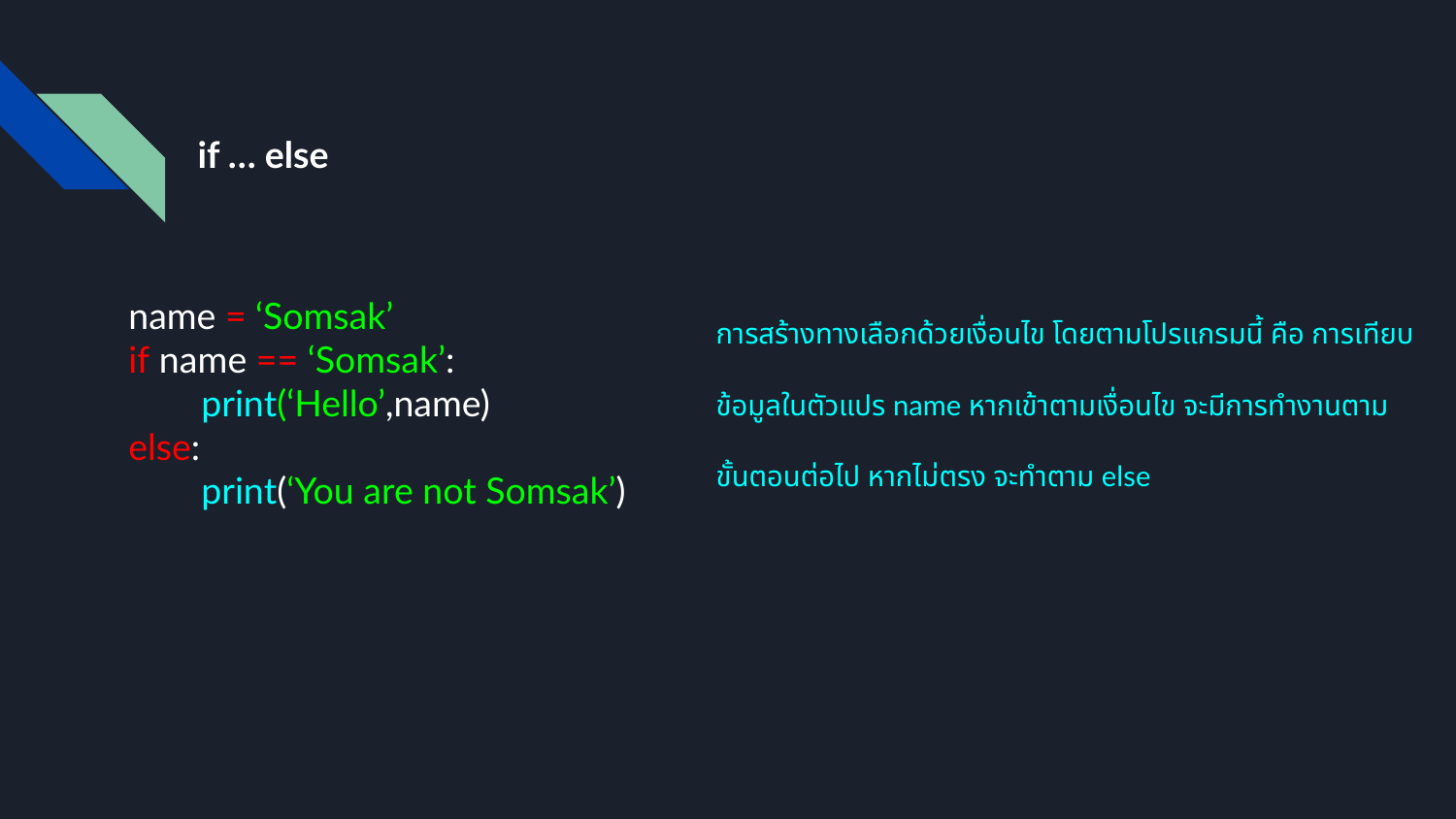

if … else
name = ‘Somsak’
if name == ‘Somsak’:
print(‘Hello’,name)
else:
print(‘You are not Somsak’)
การสร้างทางเลือกด้วยเงื่อนไข โดยตามโปรแกรมนี้ คือ การเทียบ
ข้อมูลในตัวแปร name หากเข้าตามเงื่อนไข จะมีการทำงานตาม
ขั้นตอนต่อไป หากไม่ตรง จะทำตาม else